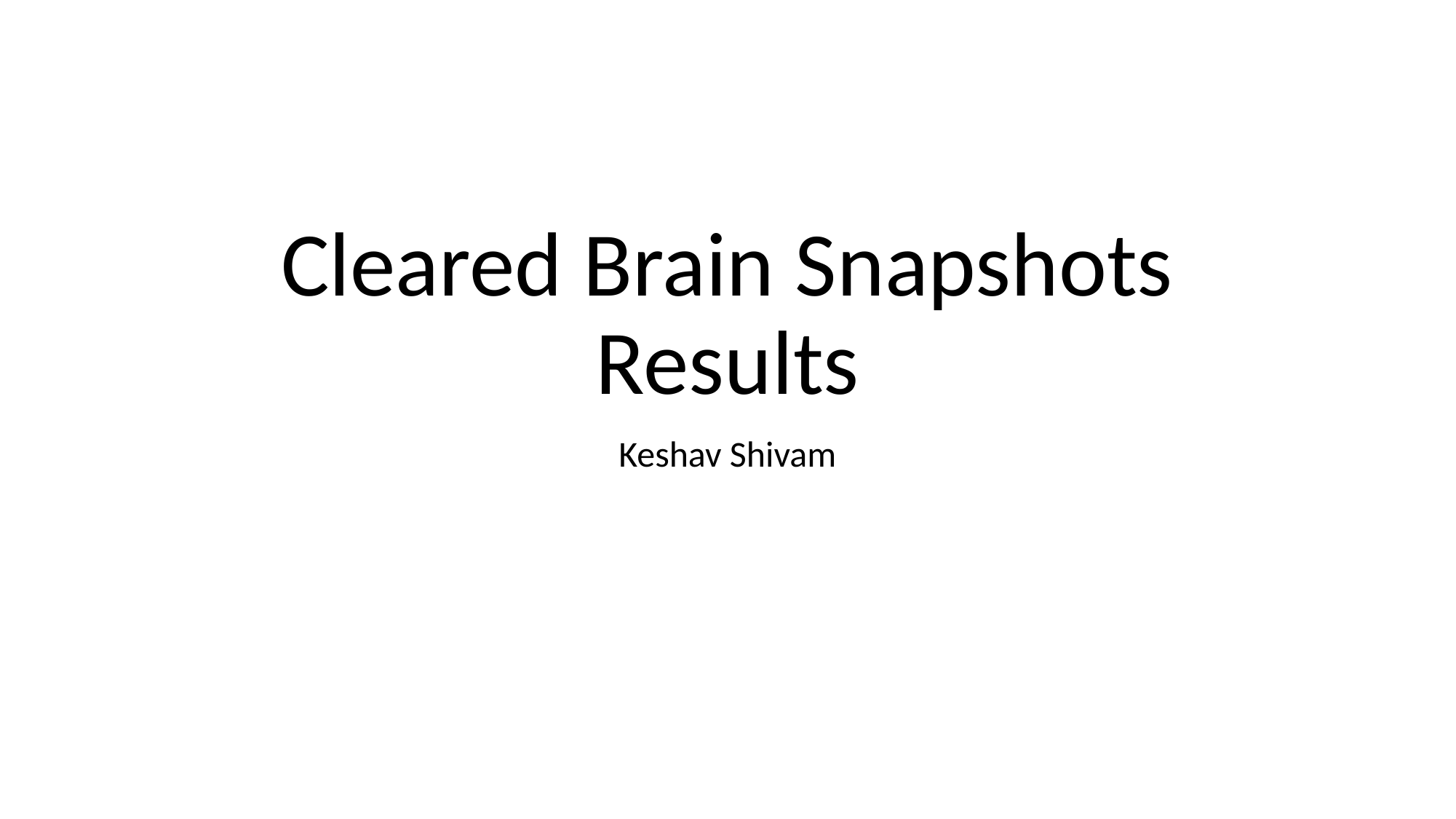

# Cleared Brain Snapshots Results
Keshav Shivam